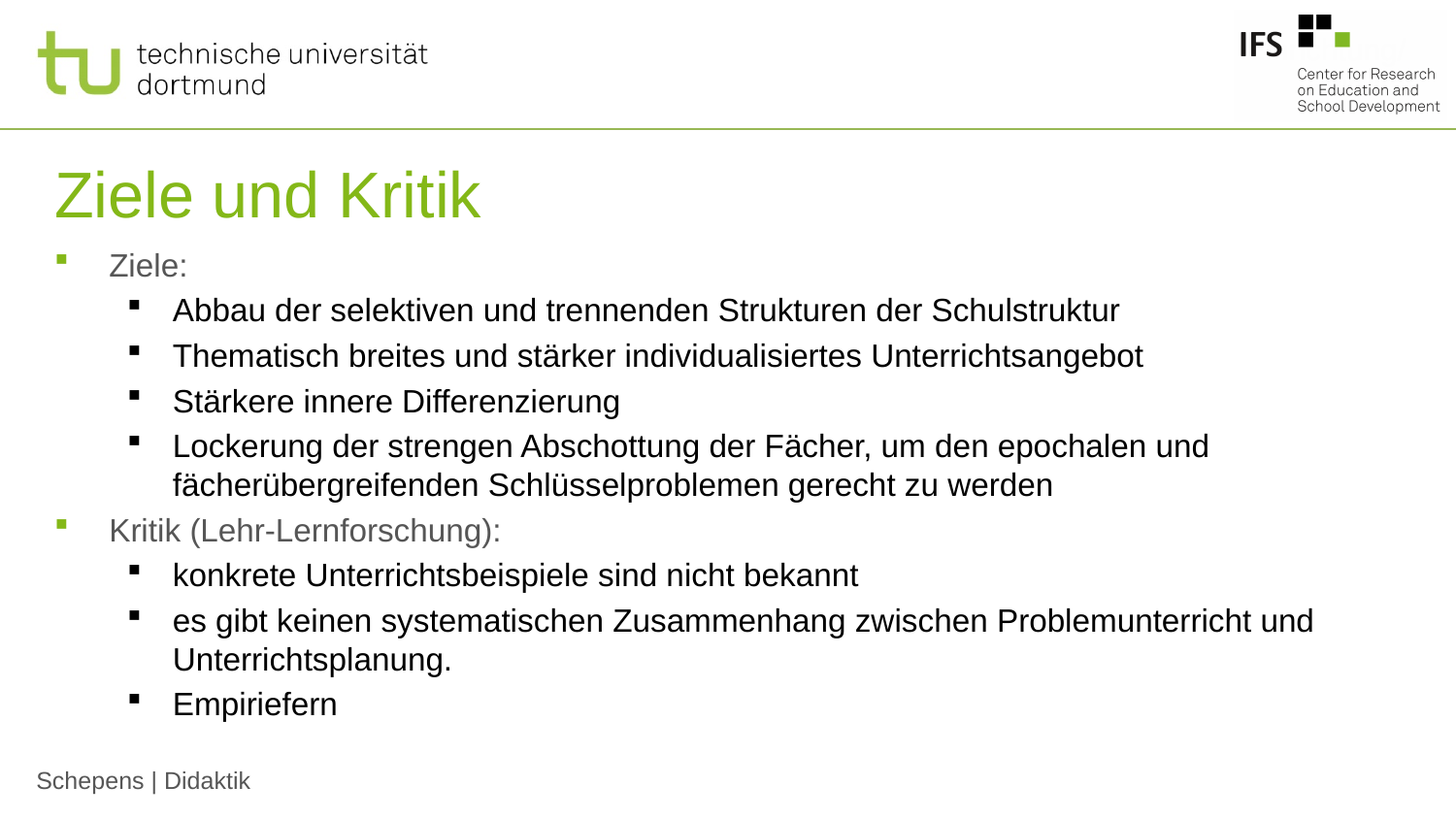

# Ziele und Kritik
Ziele:
Abbau der selektiven und trennenden Strukturen der Schulstruktur
Thematisch breites und stärker individualisiertes Unterrichtsangebot
Stärkere innere Differenzierung
Lockerung der strengen Abschottung der Fächer, um den epochalen und fächerübergreifenden Schlüsselproblemen gerecht zu werden
Kritik (Lehr-Lernforschung):
konkrete Unterrichtsbeispiele sind nicht bekannt
es gibt keinen systematischen Zusammenhang zwischen Problemunterricht und Unterrichtsplanung.
Empiriefern